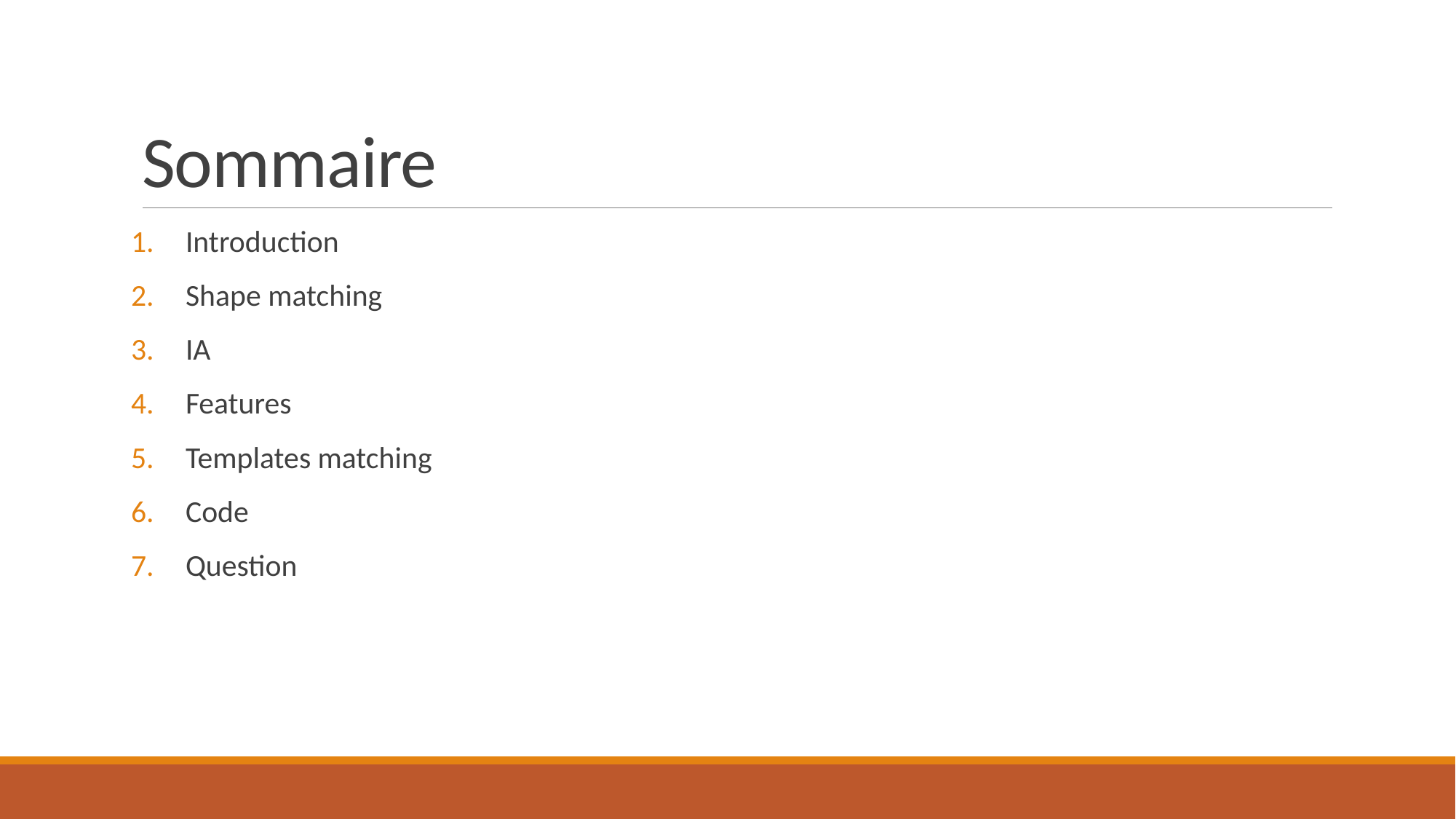

# Sommaire
Introduction
Shape matching
IA
Features
Templates matching
Code
Question